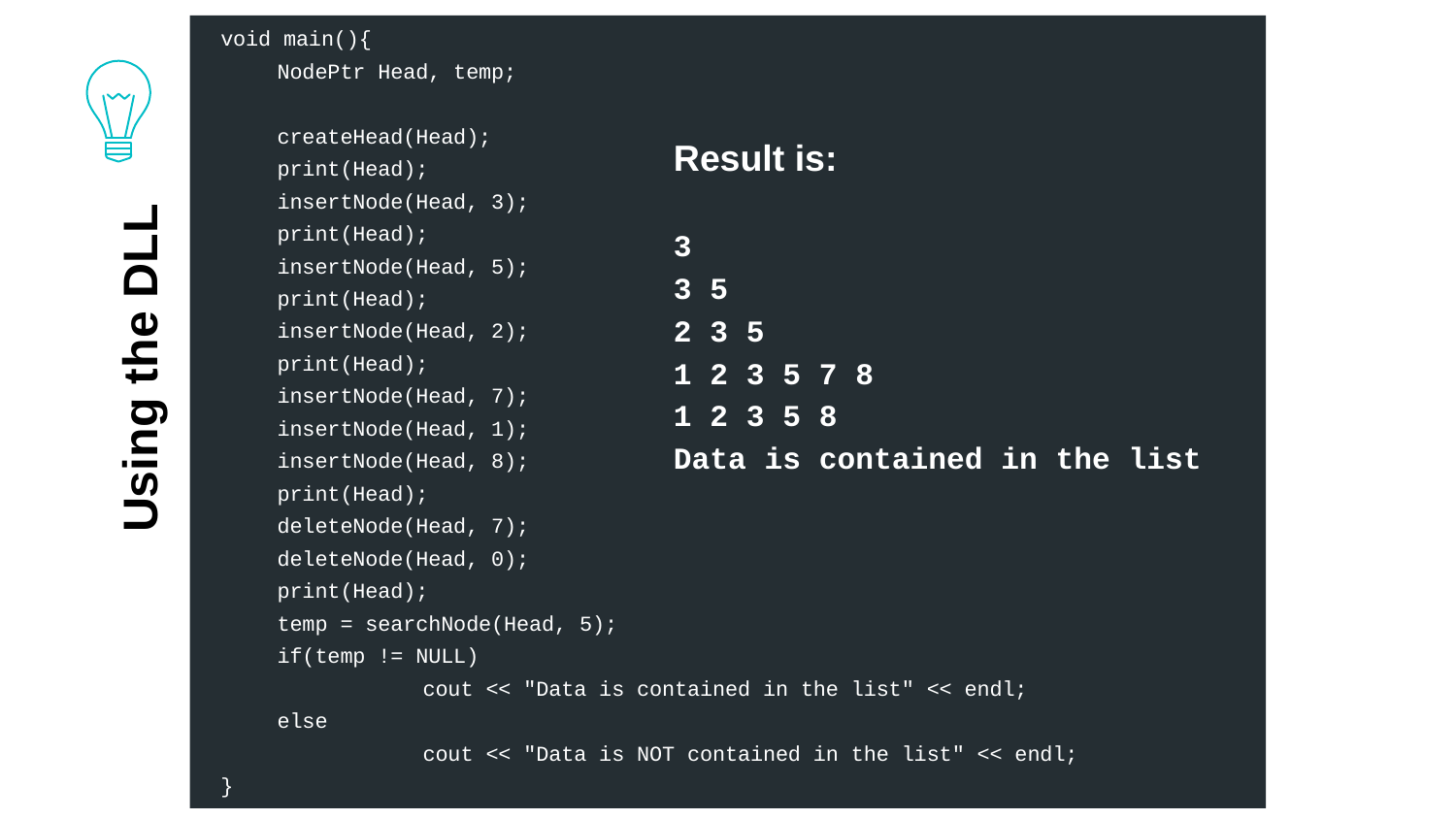

void main(){
	NodePtr Head, temp;

	createHead(Head);
	print(Head);
	insertNode(Head, 3);
	print(Head);
	insertNode(Head, 5);
	print(Head);
	insertNode(Head, 2);
	print(Head);
	insertNode(Head, 7);
	insertNode(Head, 1);
	insertNode(Head, 8);
	print(Head);
	deleteNode(Head, 7);
	deleteNode(Head, 0);
	print(Head);
	temp = searchNode(Head, 5);
	if(temp != NULL)
		cout << "Data is contained in the list" << endl;
	else
		cout << "Data is NOT contained in the list" << endl;
}

Result is:

3
3 5
2 3 5
1 2 3 5 7 8
1 2 3 5 8
Data is contained in the list
Using the DLL